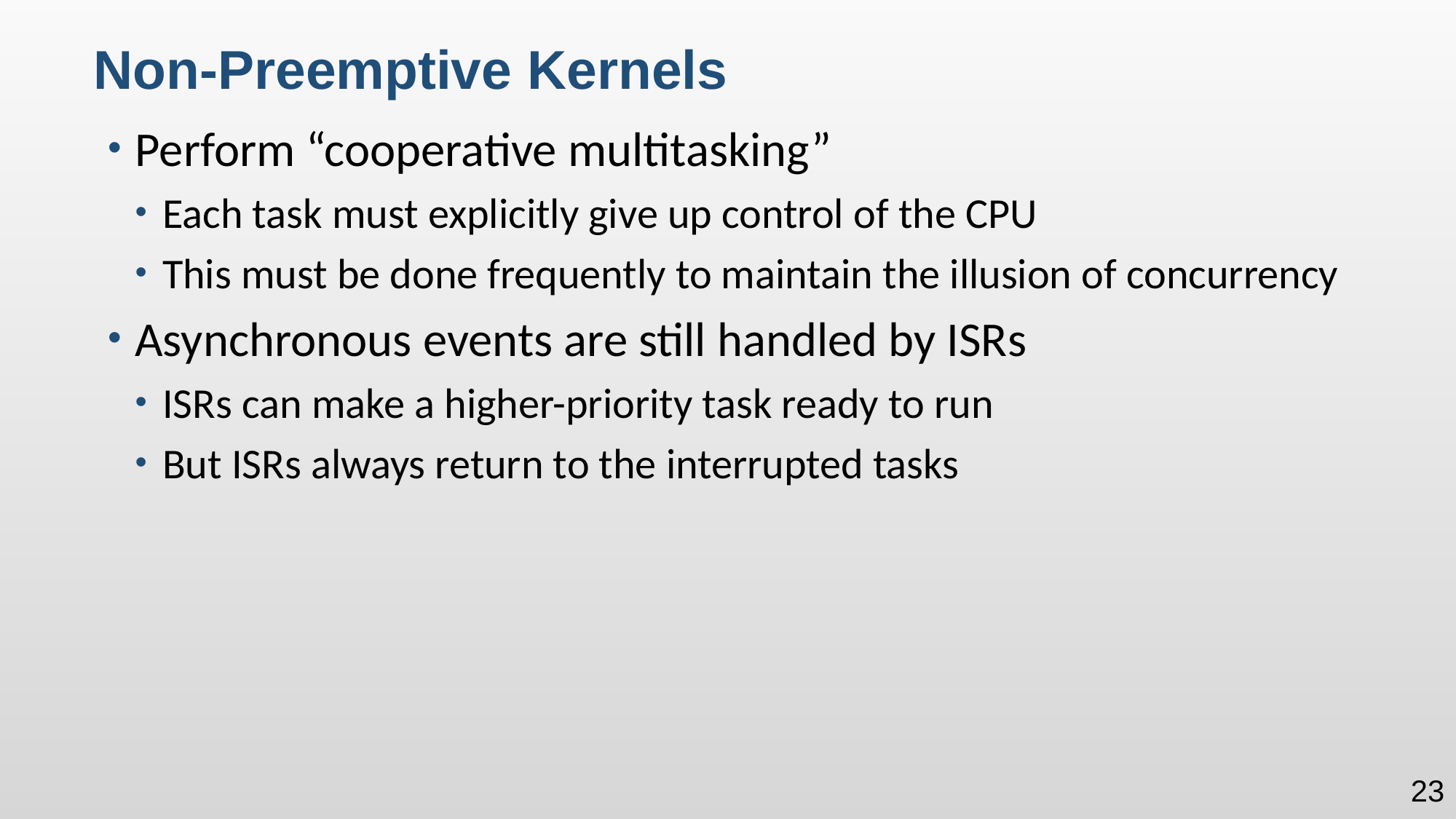

Non-Preemptive Kernels
Perform “cooperative multitasking”
Each task must explicitly give up control of the CPU
This must be done frequently to maintain the illusion of concurrency
Asynchronous events are still handled by ISRs
ISRs can make a higher-priority task ready to run
But ISRs always return to the interrupted tasks
23